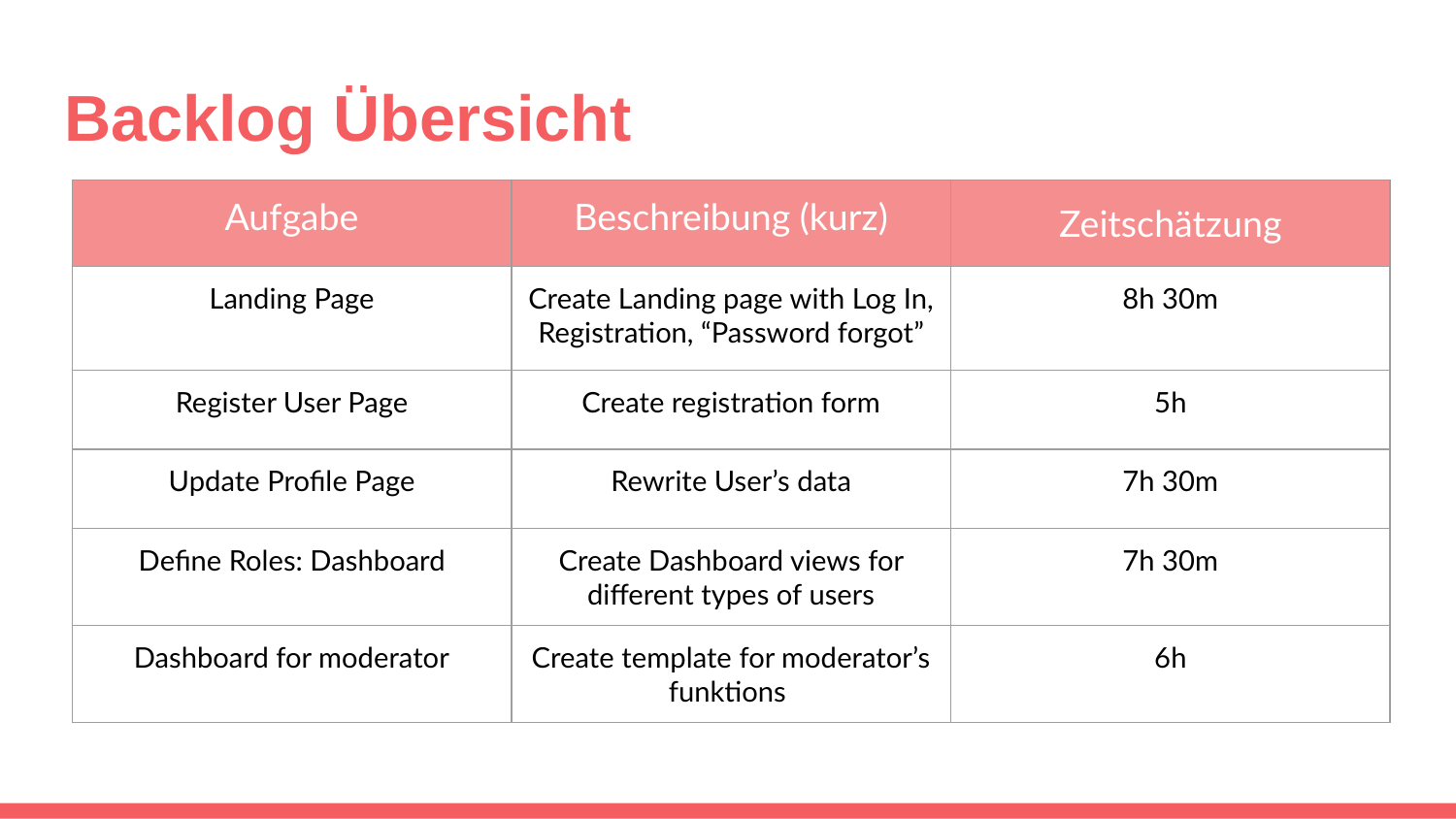

# Backlog Übersicht
| Aufgabe | Beschreibung (kurz) | Zeitschätzung |
| --- | --- | --- |
| Landing Page | Create Landing page with Log In, Registration, “Password forgot” | 8h 30m |
| Register User Page | Create registration form | 5h |
| Update Profile Page | Rewrite User’s data | 7h 30m |
| Define Roles: Dashboard | Create Dashboard views for different types of users | 7h 30m |
| Dashboard for moderator | Create template for moderator’s funktions | 6h |